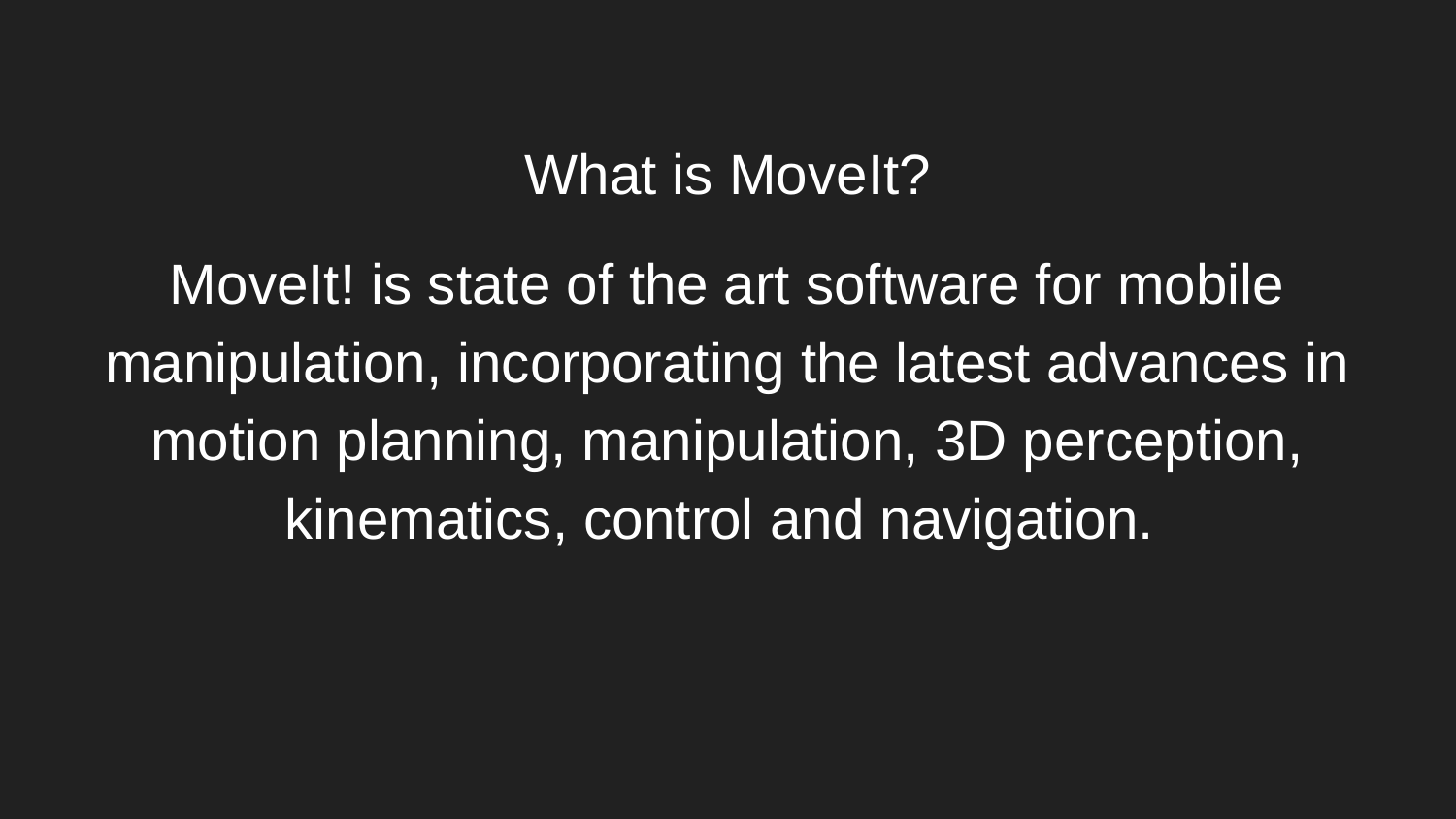

What is MoveIt?
MoveIt! is state of the art software for mobile manipulation, incorporating the latest advances in motion planning, manipulation, 3D perception, kinematics, control and navigation.